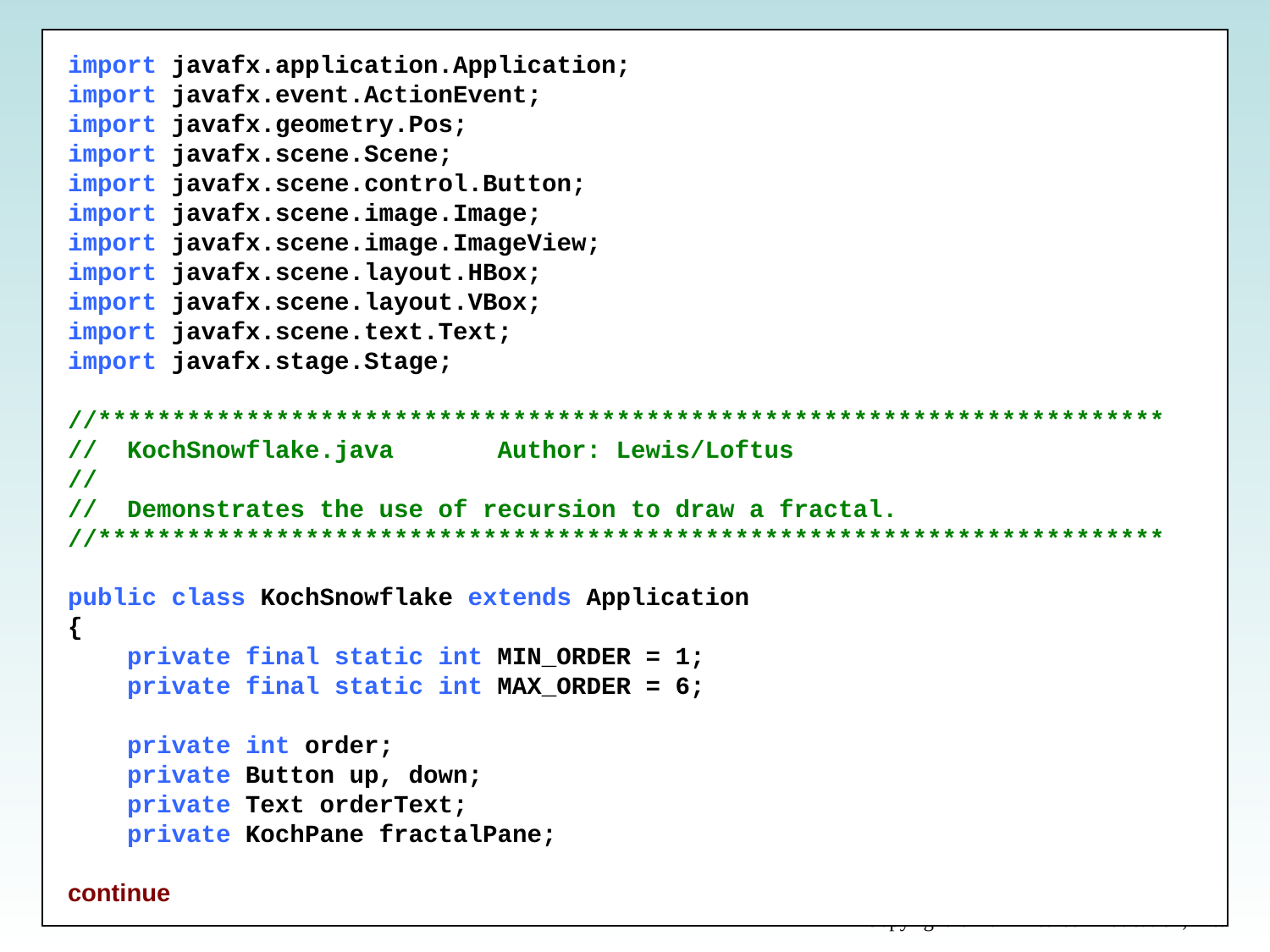

import javafx.application.Application;
import javafx.event.ActionEvent;
import javafx.geometry.Pos;
import javafx.scene.Scene;
import javafx.scene.control.Button;
import javafx.scene.image.Image;
import javafx.scene.image.ImageView;
import javafx.scene.layout.HBox;
import javafx.scene.layout.VBox;
import javafx.scene.text.Text;
import javafx.stage.Stage;

//************************************************************************
//  KochSnowflake.java       Author: Lewis/Loftus
//
//  Demonstrates the use of recursion to draw a fractal.
//************************************************************************

public class KochSnowflake extends Application
{
    private final static int MIN_ORDER = 1;
    private final static int MAX_ORDER = 6;

    private int order;
    private Button up, down;
    private Text orderText;
    private KochPane fractalPane;

continue
Copyright © 2017 Pearson Education, Inc.